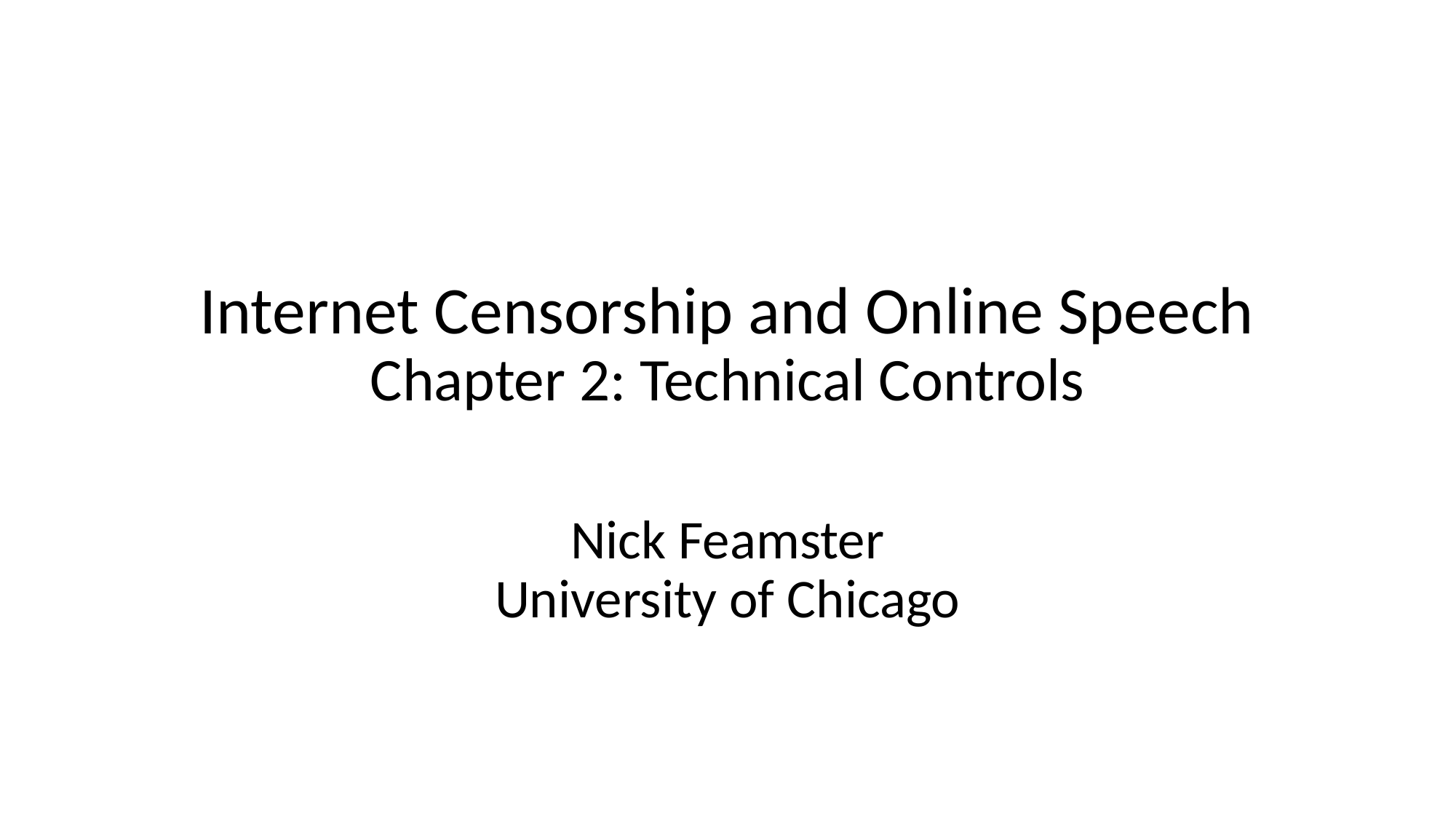

# Internet Censorship and Online Speech Chapter 2: Technical Controls
Nick Feamster
University of Chicago